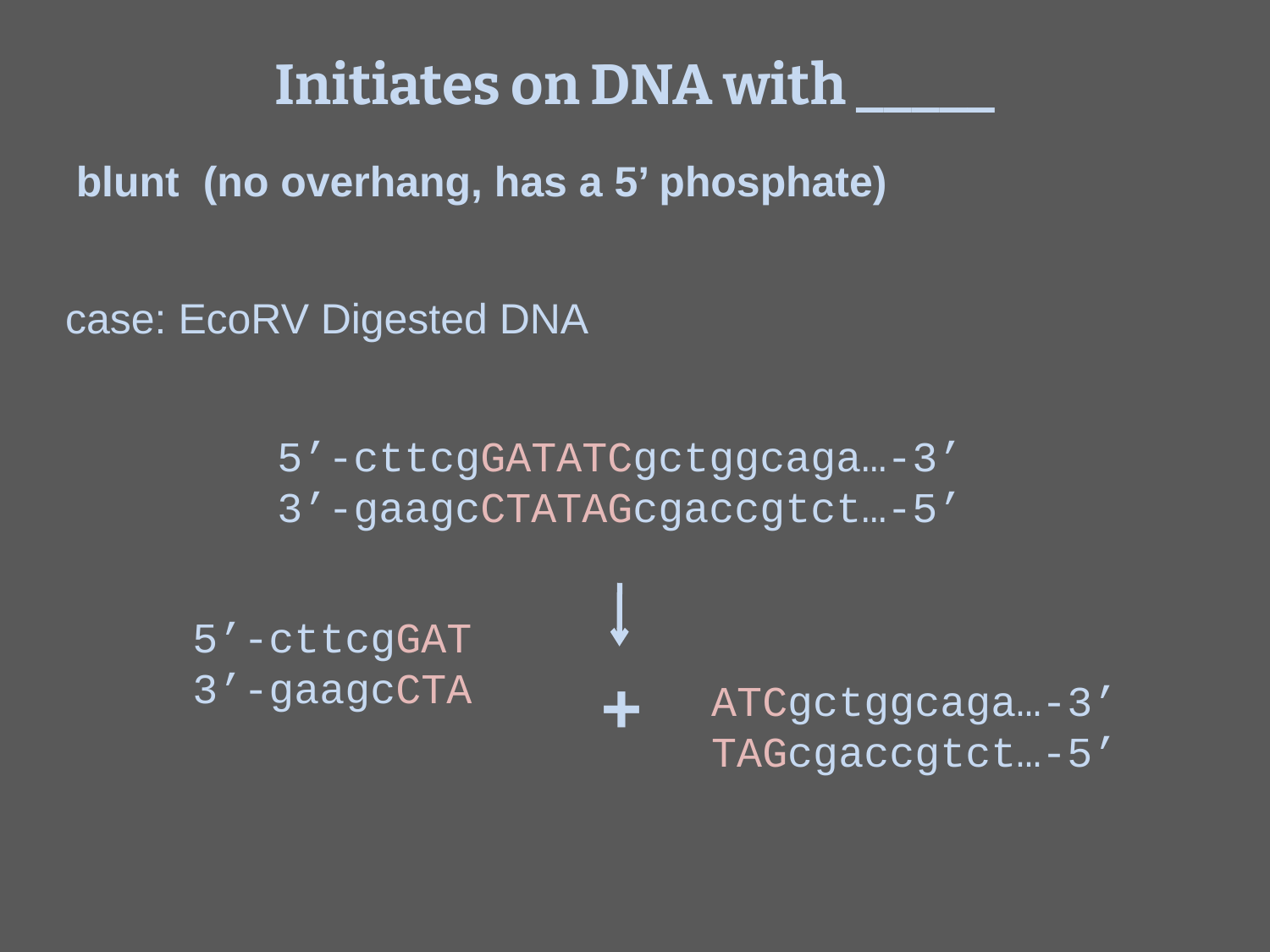

Initiates on DNA with _____
blunt  (no overhang, has a 5’ phosphate)
case: EcoRV Digested DNA
5’-cttcgGATATCgctggcaga…-3’
3’-gaagcCTATAGcgaccgtct…-5’
5’-cttcgGAT
3’-gaagcCTA
+
ATCgctggcaga…-3’
TAGcgaccgtct…-5’